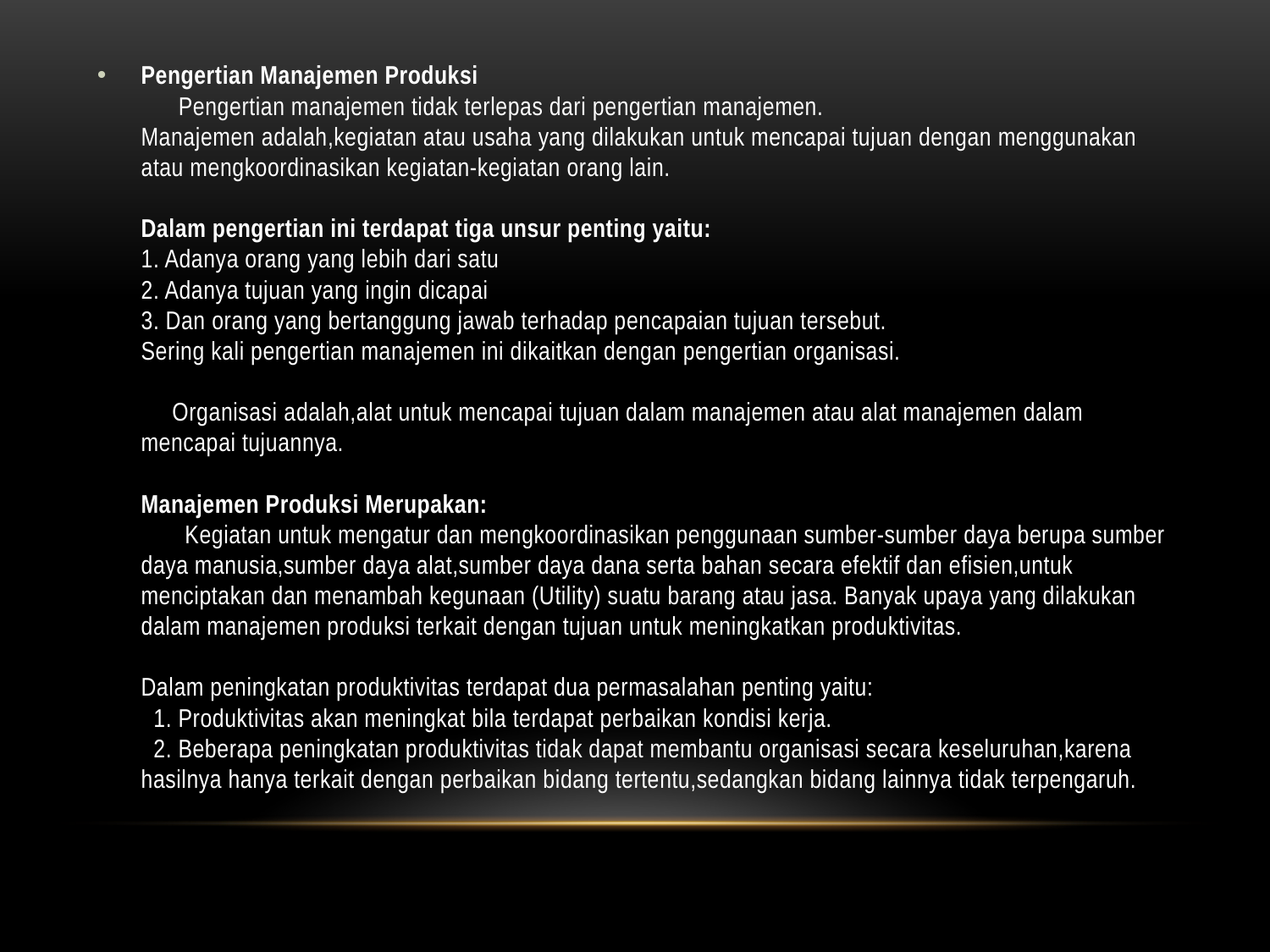

Pengertian Manajemen Produksi
      Pengertian manajemen tidak terlepas dari pengertian manajemen.
Manajemen adalah,kegiatan atau usaha yang dilakukan untuk mencapai tujuan dengan menggunakan atau mengkoordinasikan kegiatan-kegiatan orang lain.
Dalam pengertian ini terdapat tiga unsur penting yaitu:
1. Adanya orang yang lebih dari satu
2. Adanya tujuan yang ingin dicapai
3. Dan orang yang bertanggung jawab terhadap pencapaian tujuan tersebut.
Sering kali pengertian manajemen ini dikaitkan dengan pengertian organisasi.
     Organisasi adalah,alat untuk mencapai tujuan dalam manajemen atau alat manajemen dalam mencapai tujuannya.
Manajemen Produksi Merupakan:
       Kegiatan untuk mengatur dan mengkoordinasikan penggunaan sumber-sumber daya berupa sumber daya manusia,sumber daya alat,sumber daya dana serta bahan secara efektif dan efisien,untuk menciptakan dan menambah kegunaan (Utility) suatu barang atau jasa. Banyak upaya yang dilakukan dalam manajemen produksi terkait dengan tujuan untuk meningkatkan produktivitas.
Dalam peningkatan produktivitas terdapat dua permasalahan penting yaitu:
  1. Produktivitas akan meningkat bila terdapat perbaikan kondisi kerja.
  2. Beberapa peningkatan produktivitas tidak dapat membantu organisasi secara keseluruhan,karena hasilnya hanya terkait dengan perbaikan bidang tertentu,sedangkan bidang lainnya tidak terpengaruh.